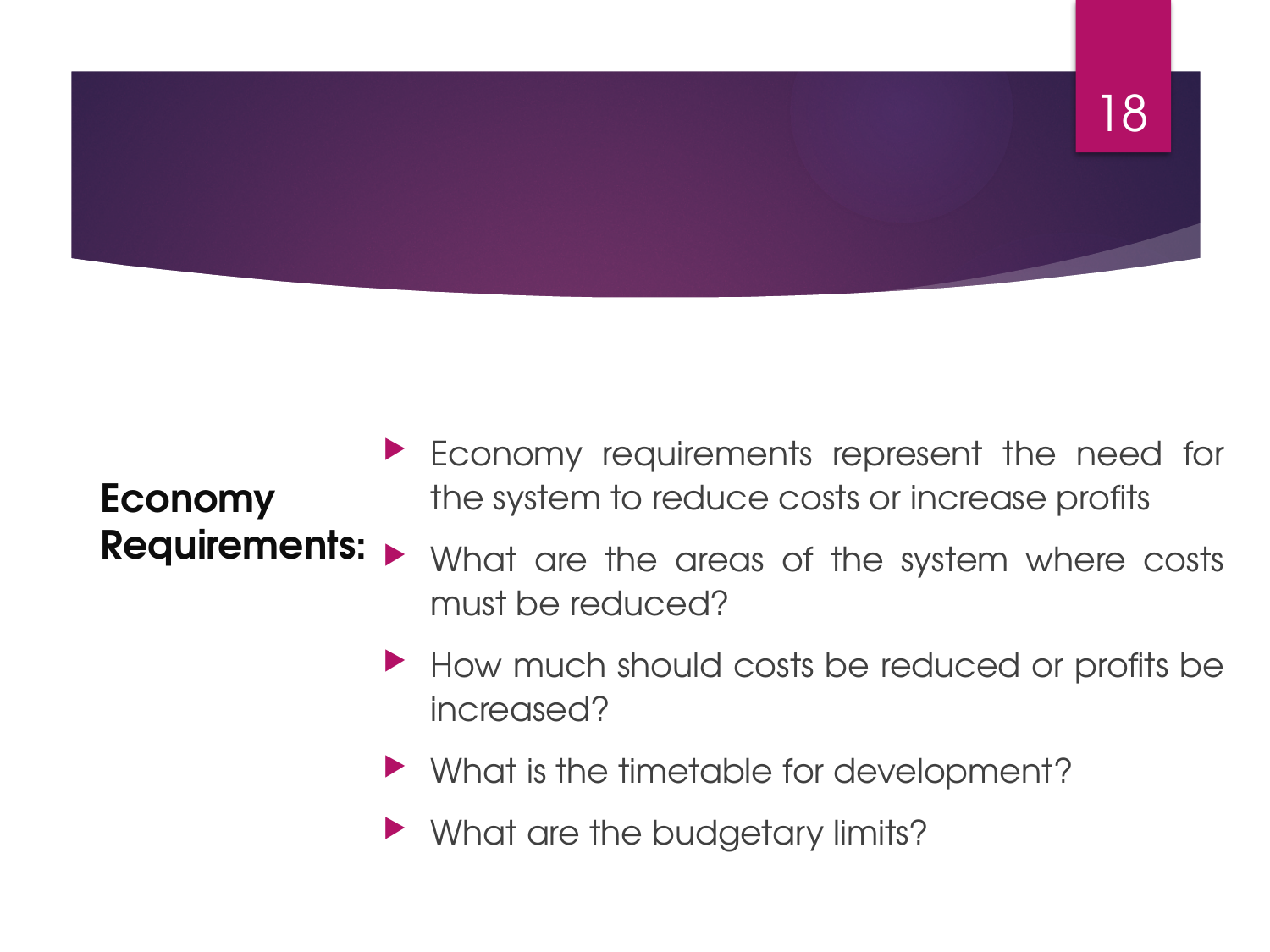

18
# Economy Requirements:

Economy requirements represent the need for the system to reduce costs or increase profits
What are the areas of the system where costs must be reduced?
How much should costs be reduced or profits be increased?
What is the timetable for development?
What are the budgetary limits?